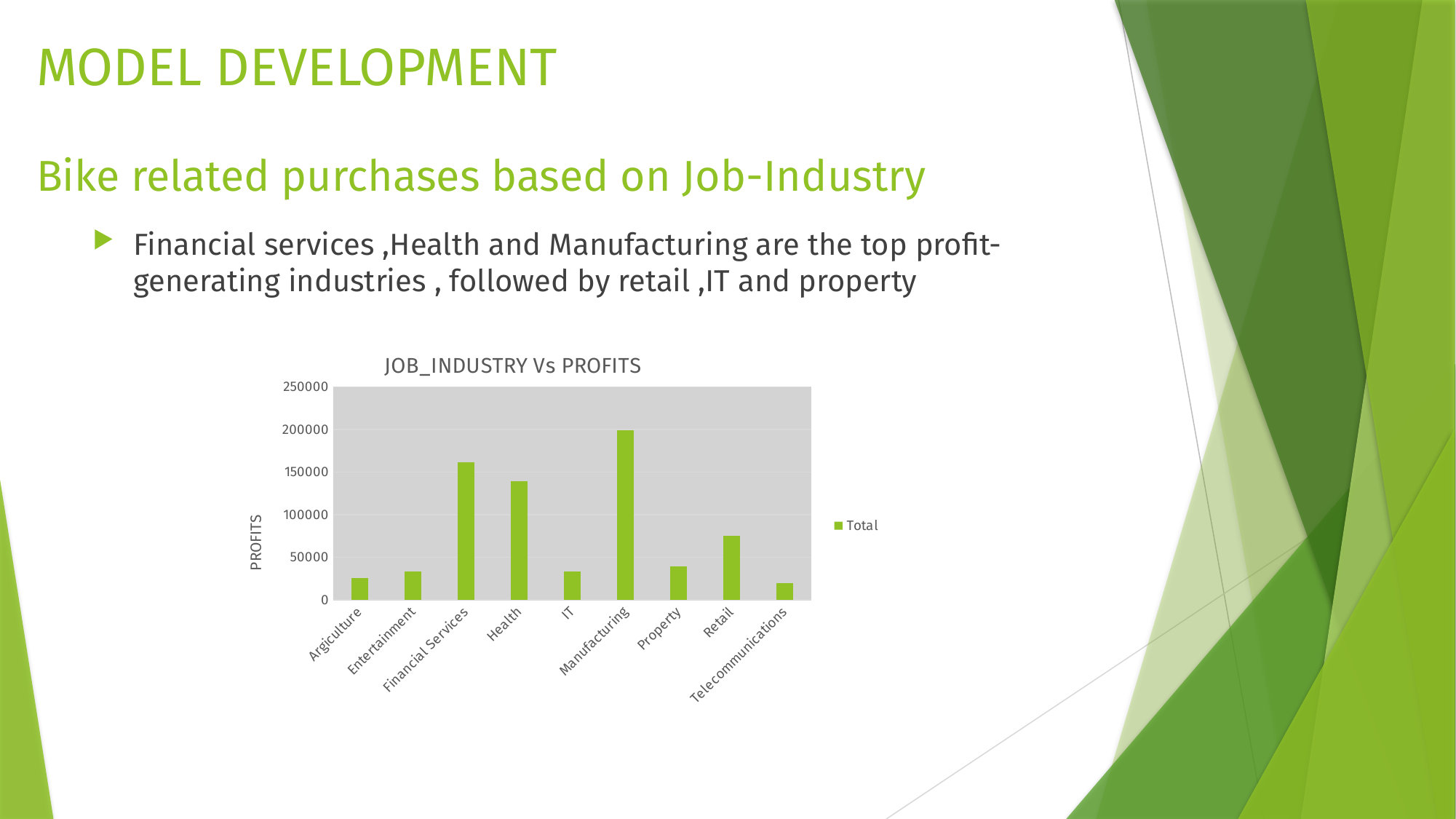

# MODEL DEVELOPMENT Bike related purchases based on Job-Industry
Financial services ,Health and Manufacturing are the top profit- generating industries , followed by retail ,IT and property

### Chart: JOB_INDUSTRY Vs PROFITS

| Category | Total |
|---|---|
| Argiculture | 25642.960000000003 |
| Entertainment | 32870.68 |
| Financial Services | 161130.35 |
| Health | 139297.86999999997 |
| IT | 33218.99999999999 |
| Manufacturing | 199475.43999999977 |
| Property | 39007.82 |
| Retail | 74663.78000000001 |
| Telecommunications | 19867.7 |